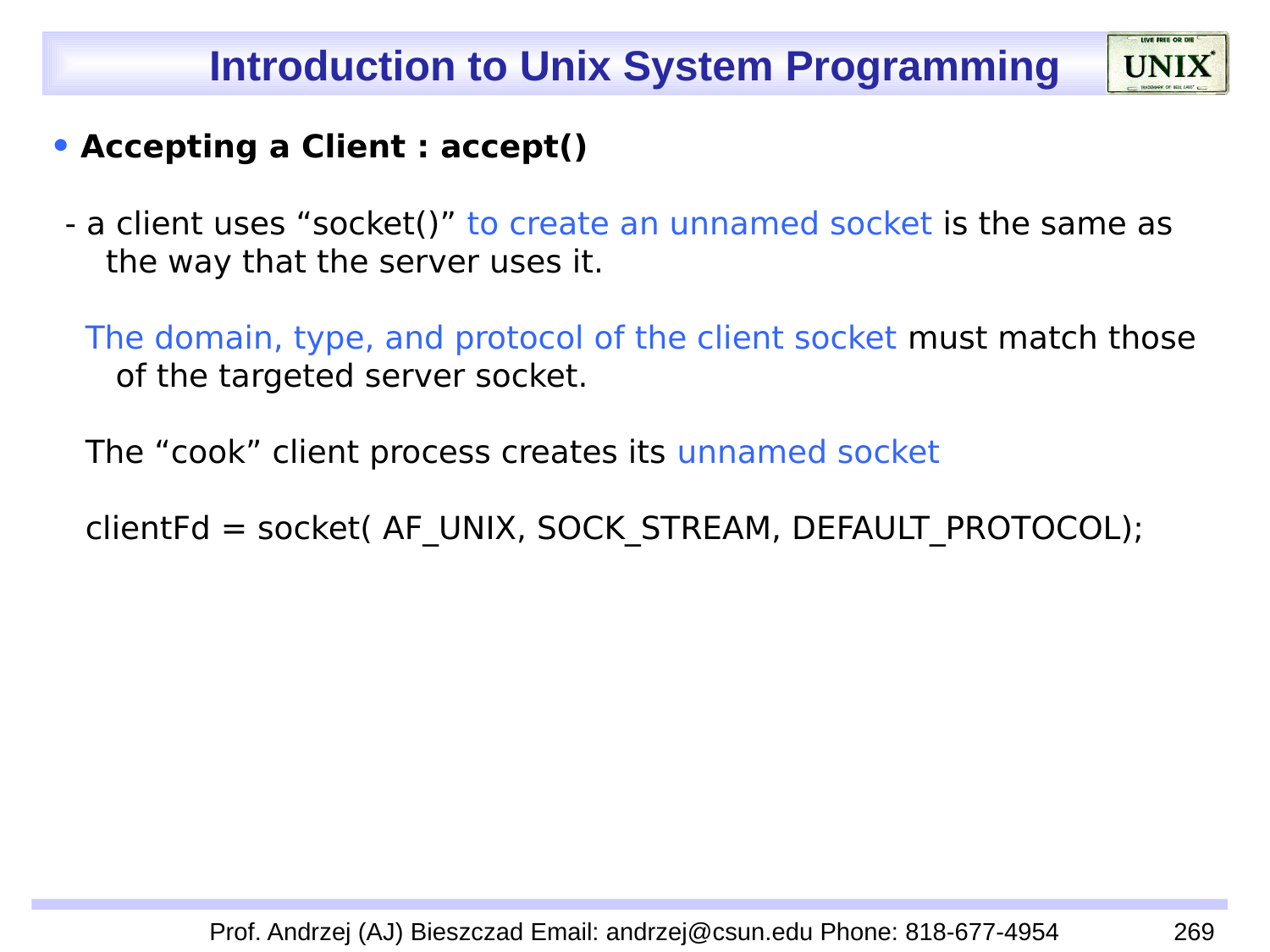

• Accepting a Client : accept()

 - a client uses “socket()” to create an unnamed socket is the same as
     the way that the server uses it.

   The domain, type, and protocol of the client socket must match those
      of the targeted server socket.

   The “cook” client process creates its unnamed socket

   clientFd = socket( AF_UNIX, SOCK_STREAM, DEFAULT_PROTOCOL);
Prof. Andrzej (AJ) Bieszczad Email: andrzej@csun.edu Phone: 818-677-4954
269